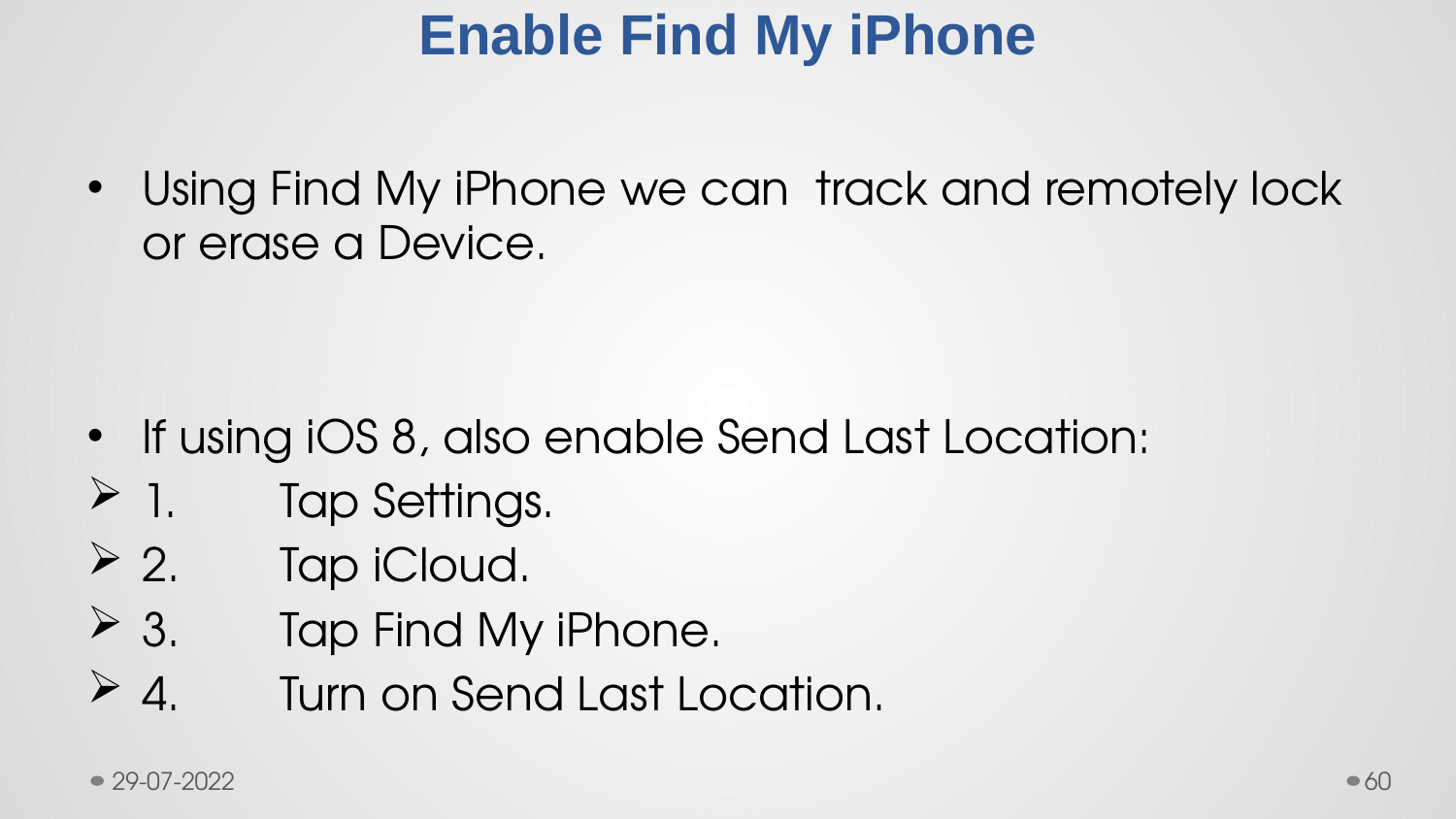

# Enable Find My iPhone
Using Find My iPhone we can  track and remotely lock or erase a Device.

If using iOS 8, also enable Send Last Location:
1.	Tap Settings.
2.	Tap iCloud.
3.	Tap Find My iPhone.
4.	Turn on Send Last Location.

29-07-2022
60